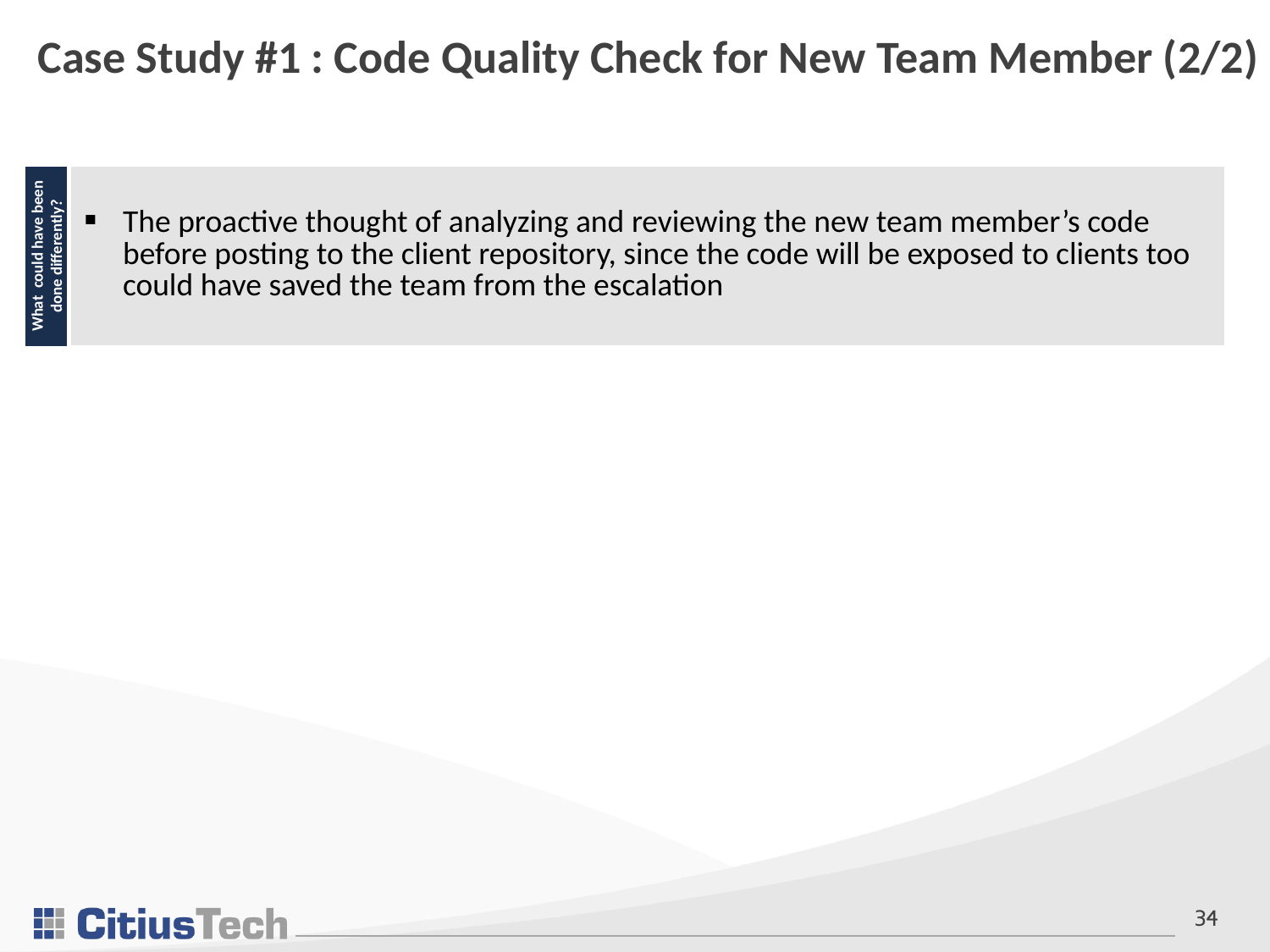

# Case Study #1 : Code Quality Check for New Team Member (2/2)
| The proactive thought of analyzing and reviewing the new team member’s code before posting to the client repository, since the code will be exposed to clients too could have saved the team from the escalation |
| --- |
What  could have been done differently?